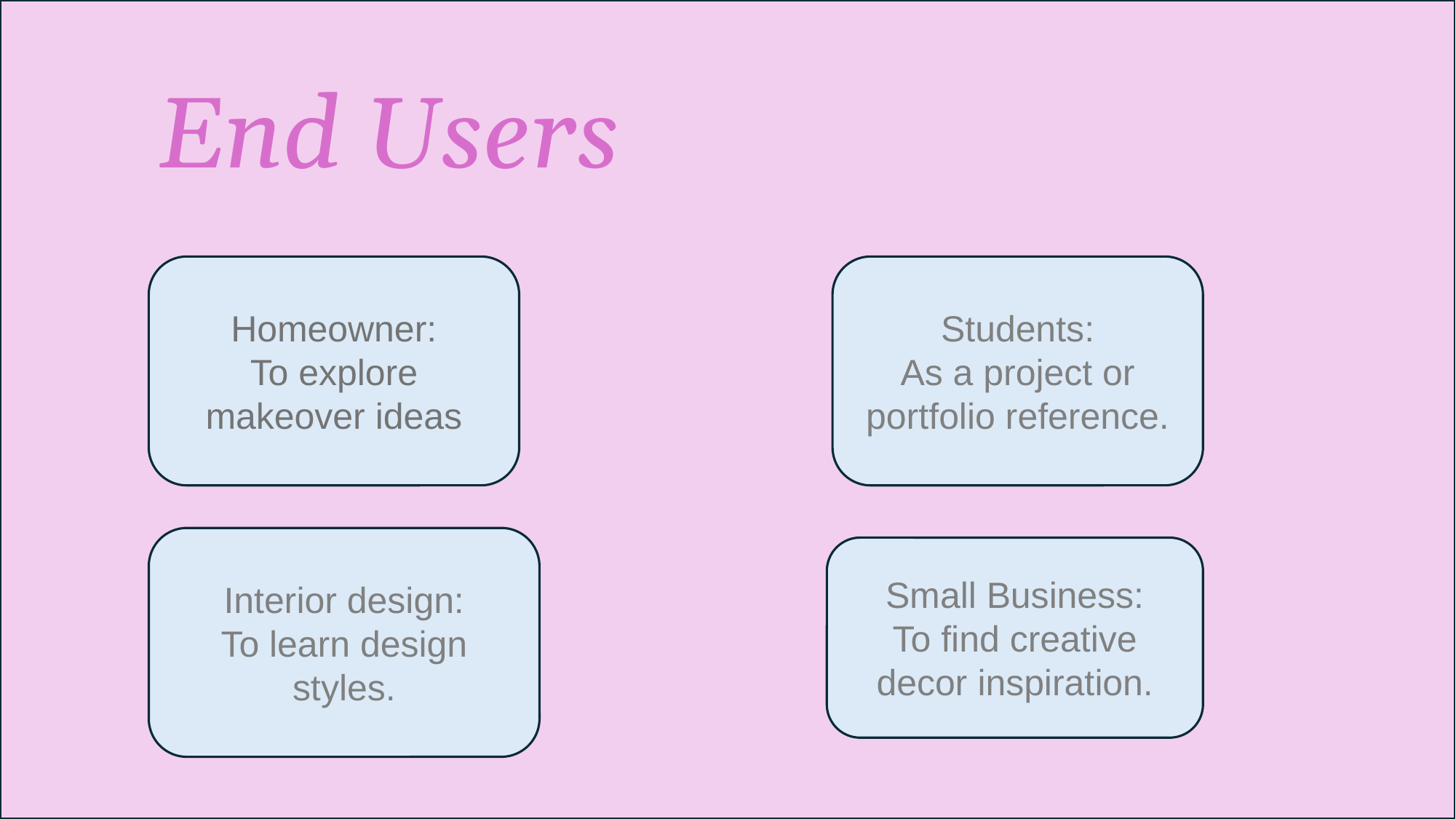

#

End Users

Homeowner:
To explore makeover ideas
Students:
As a project or portfolio reference.
Interior design:
To learn design styles.
Small Business:
To find creative decor inspiration.